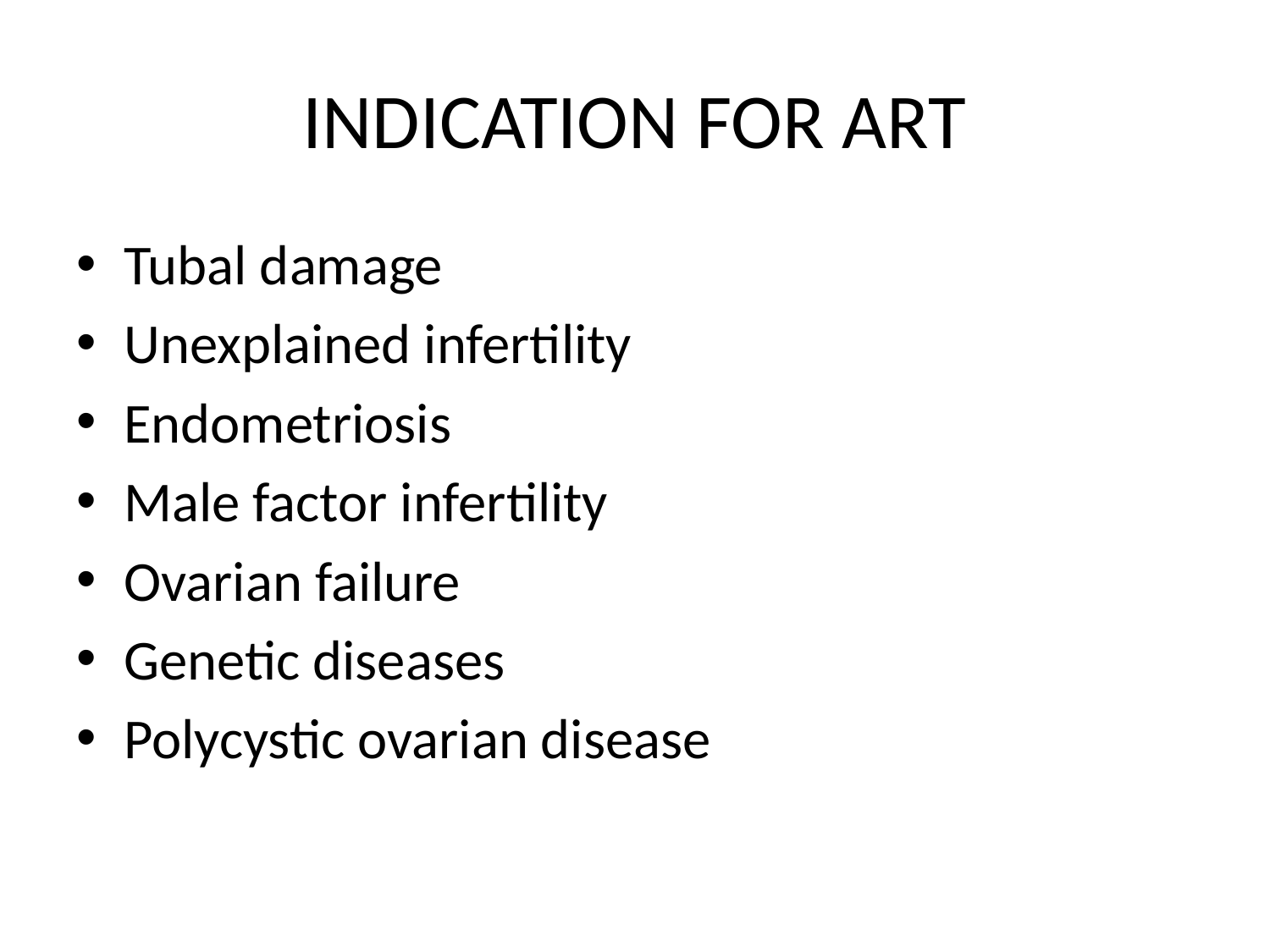

# INDICATION FOR ART
Tubal damage
Unexplained infertility
Endometriosis
Male factor infertility
Ovarian failure
Genetic diseases
Polycystic ovarian disease